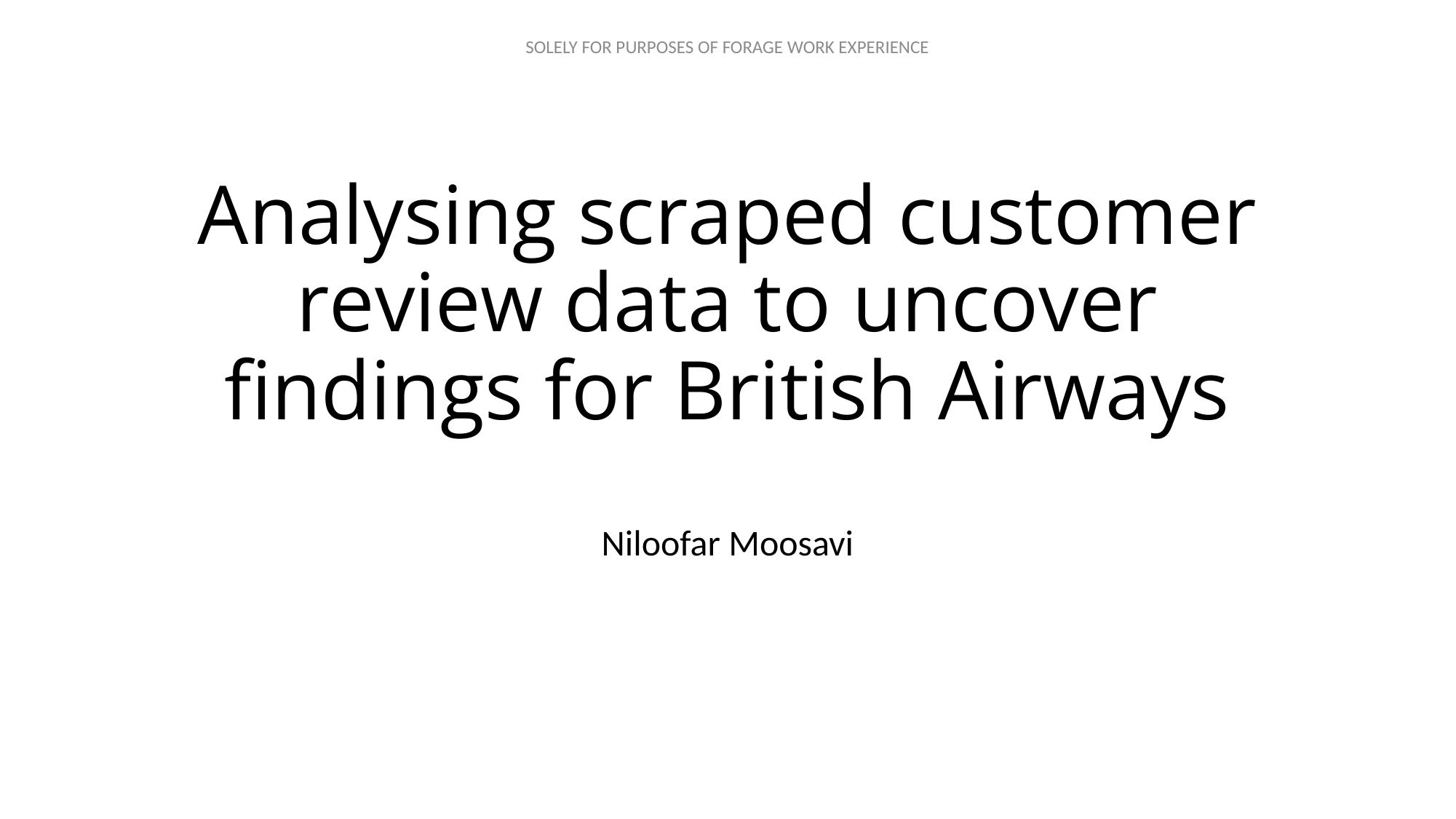

# Analysing scraped customer review data to uncover findings for British Airways
Niloofar Moosavi